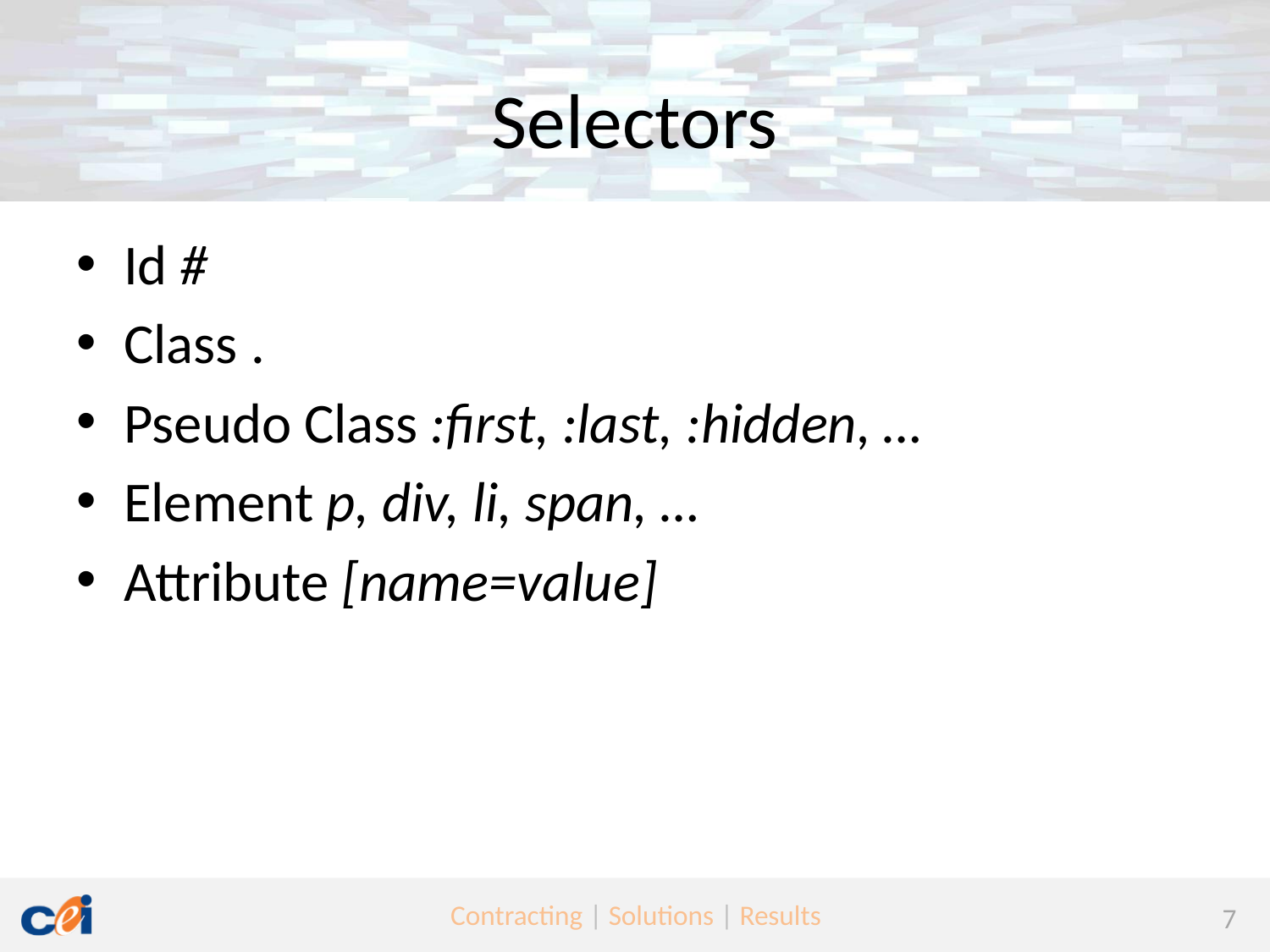

# Selectors
Id #
Class .
Pseudo Class :first, :last, :hidden, …
Element p, div, li, span, …
Attribute [name=value]